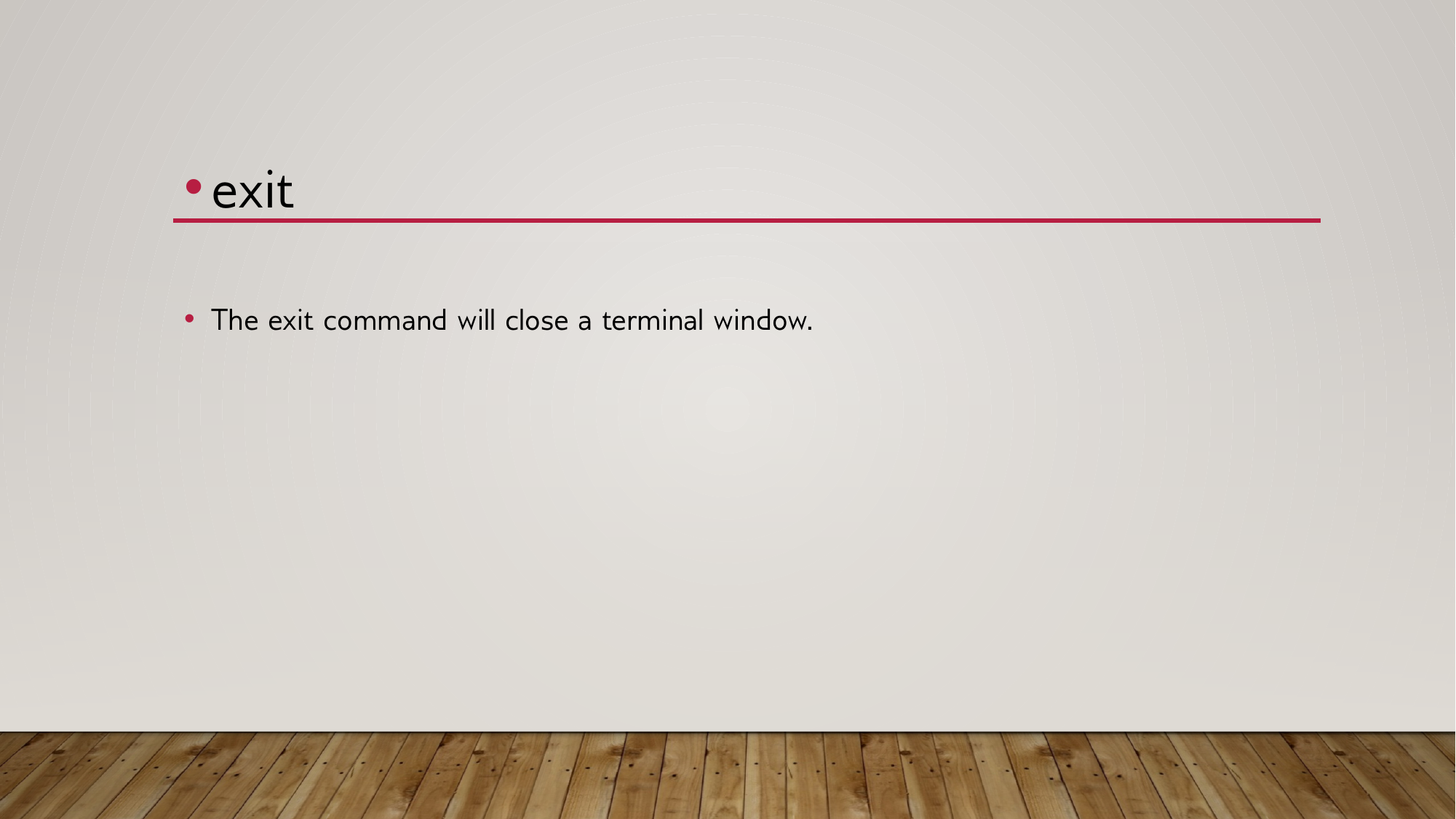

#
exit

The exit command will close a terminal window.